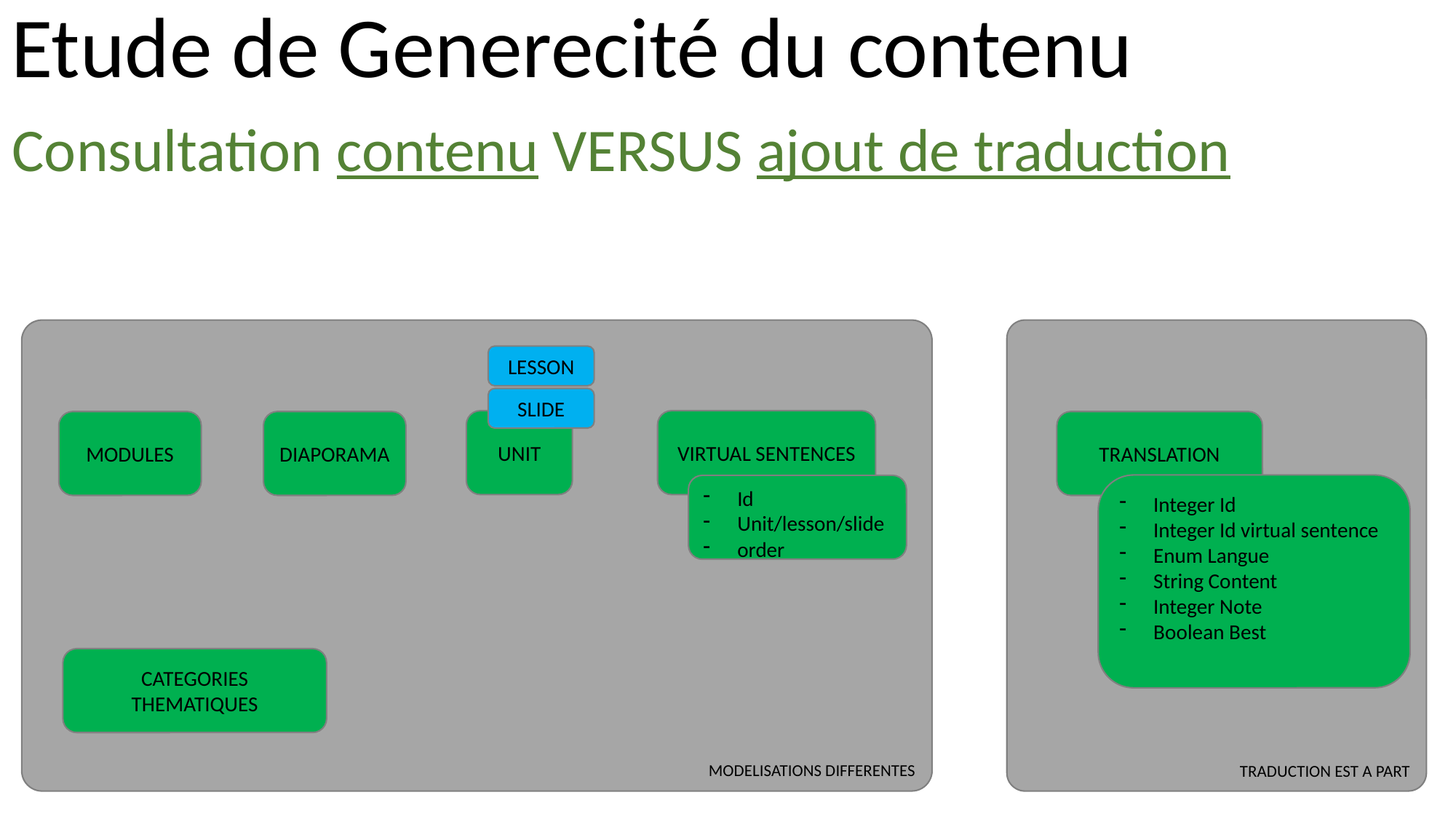

# Etude de Generecité du contenu
Consultation contenu VERSUS ajout de traduction
MODELISATIONS DIFFERENTES
TRADUCTION EST A PART
LESSON
SLIDE
UNIT
VIRTUAL SENTENCES
MODULES
DIAPORAMA
TRANSLATION
Integer Id
Integer Id virtual sentence
Enum Langue
String Content
Integer Note
Boolean Best

Id
Unit/lesson/slide
order

CATEGORIES THEMATIQUES